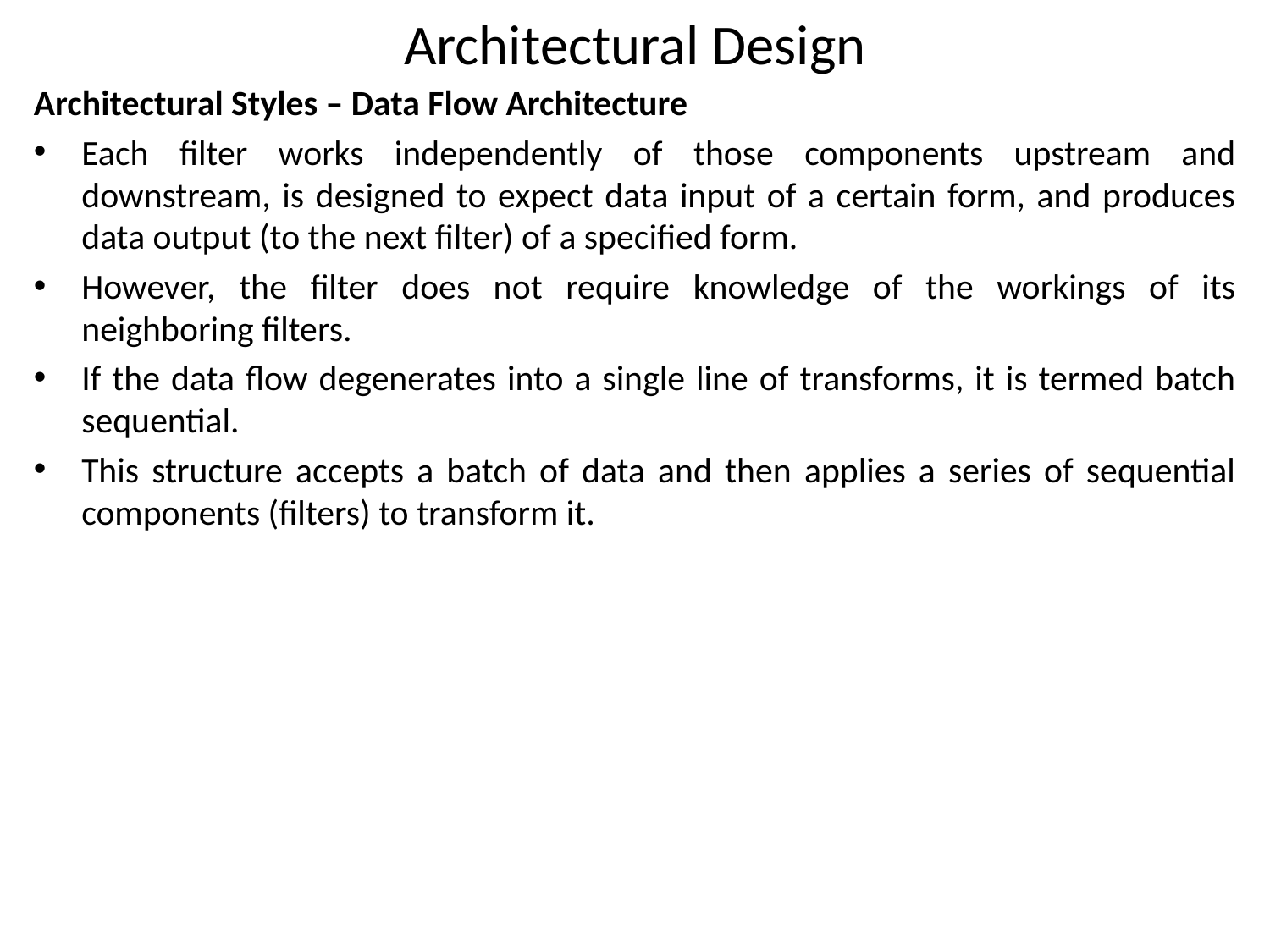

# Architectural Design
Architectural Styles – Data Flow Architecture
Each filter works independently of those components upstream and downstream, is designed to expect data input of a certain form, and produces data output (to the next filter) of a specified form.
However, the filter does not require knowledge of the workings of its neighboring filters.
If the data flow degenerates into a single line of transforms, it is termed batch sequential.
This structure accepts a batch of data and then applies a series of sequential components (filters) to transform it.